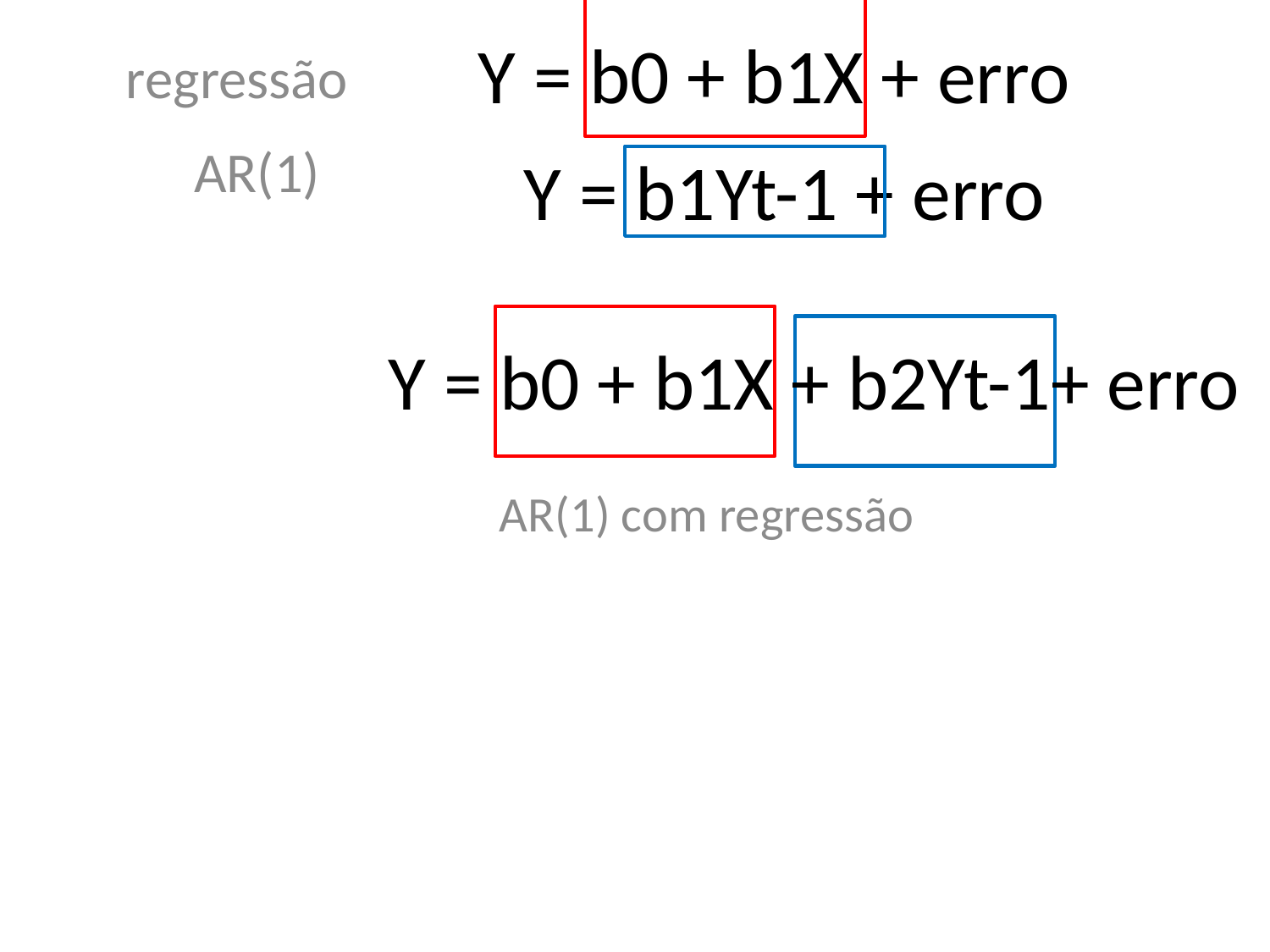

# Y = b0 + b1X + erro
regressão
Y = b1Yt-1 + erro
AR(1)

Y = b0 + b1X + b2Yt-1+ erro

AR(1) com regressão